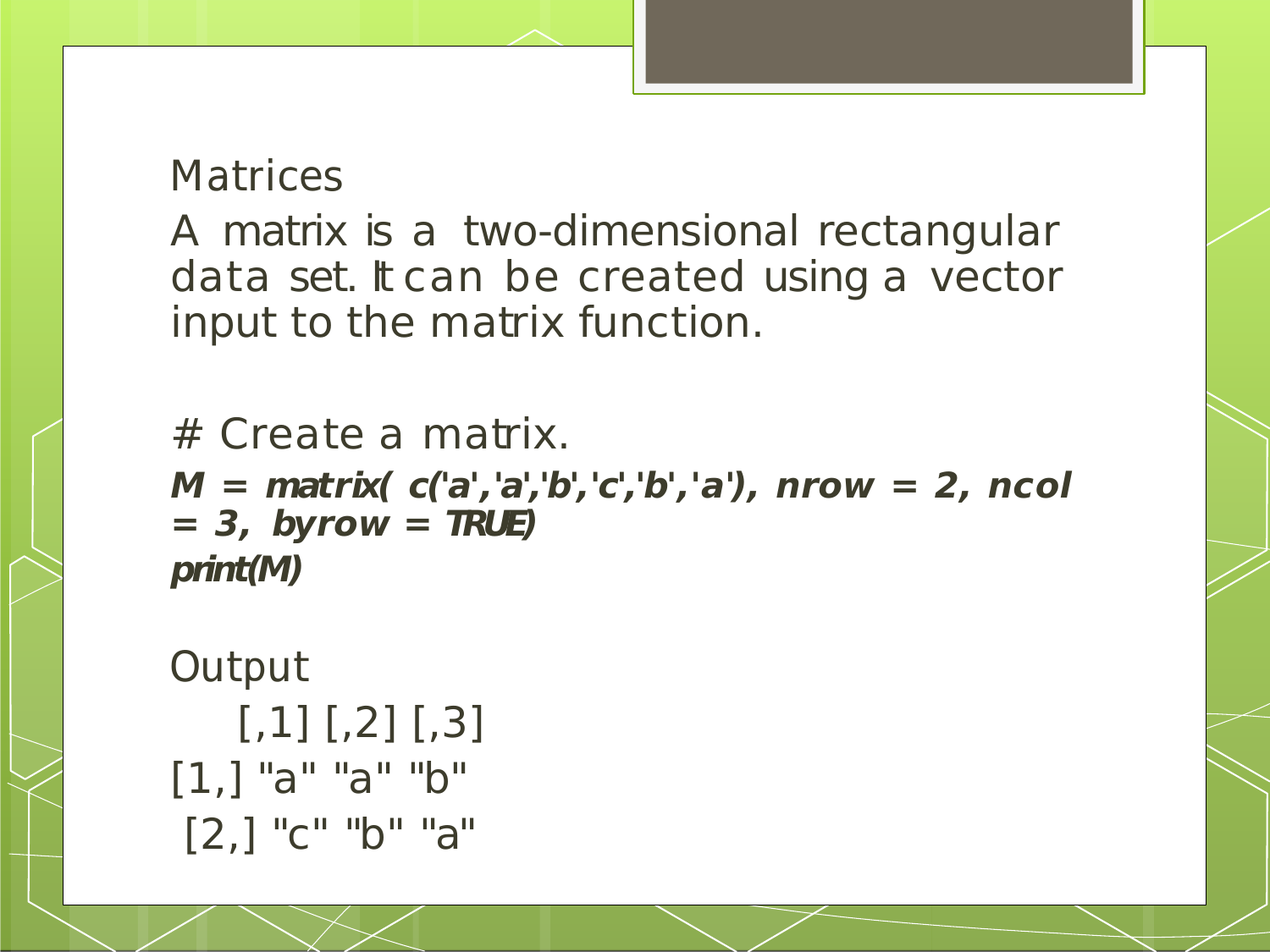

# Matrices
A matrix is a two-dimensional rectangular  data set. It can be created using a vector  input to the matrix function.

# Create a matrix.
M = matrix( c('a','a','b','c','b','a'), nrow = 2, ncol = 3,  byrow = TRUE)
print(M)

Output
       [,1] [,2] [,3]
[1,] "a" "a" "b"
 [2,] "c" "b" "a"